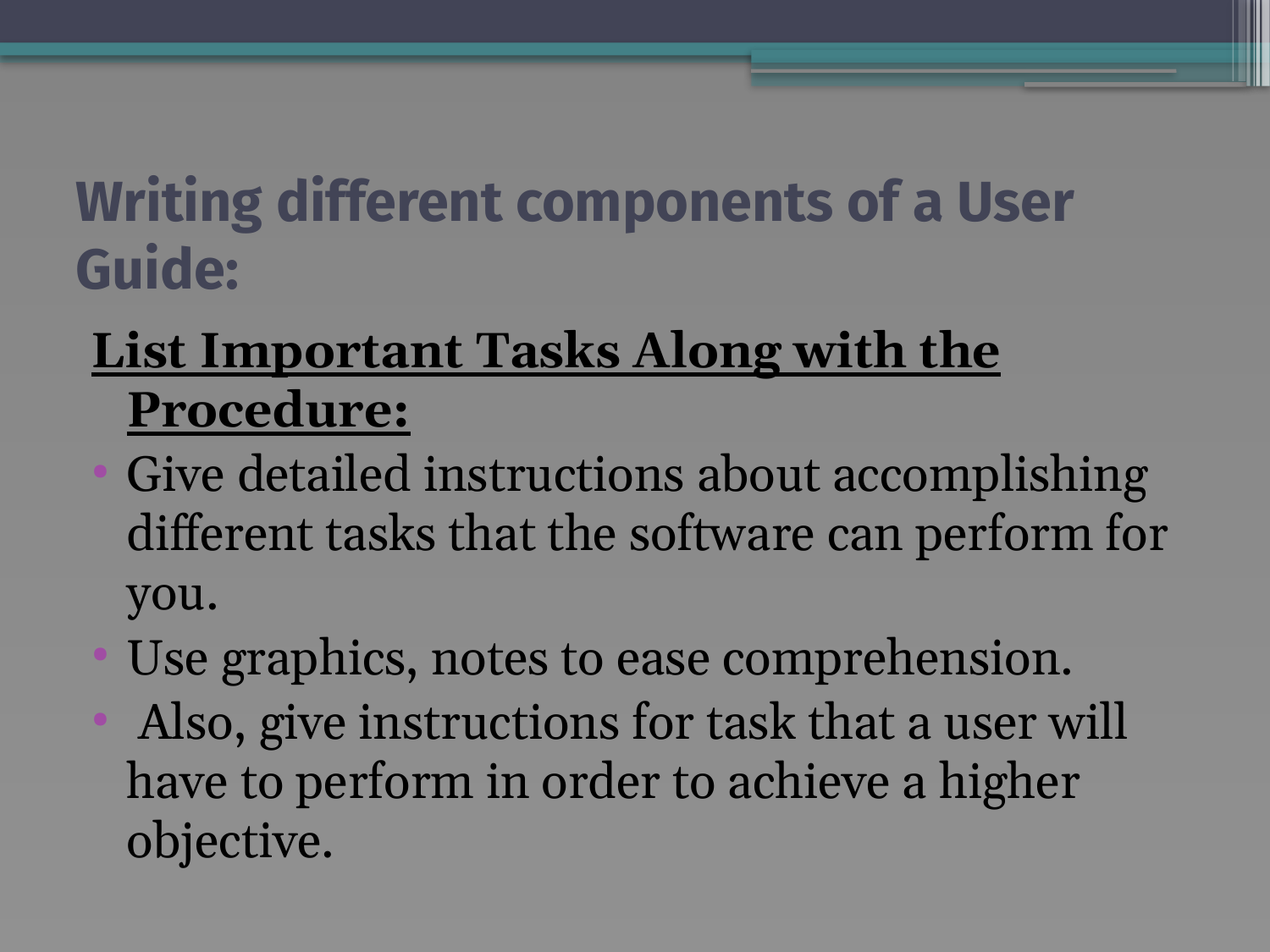

# Writing different components of a User Guide:
List Important Tasks Along with the Procedure:
Give detailed instructions about accomplishing different tasks that the software can perform for you.
Use graphics, notes to ease comprehension.
 Also, give instructions for task that a user will have to perform in order to achieve a higher objective.